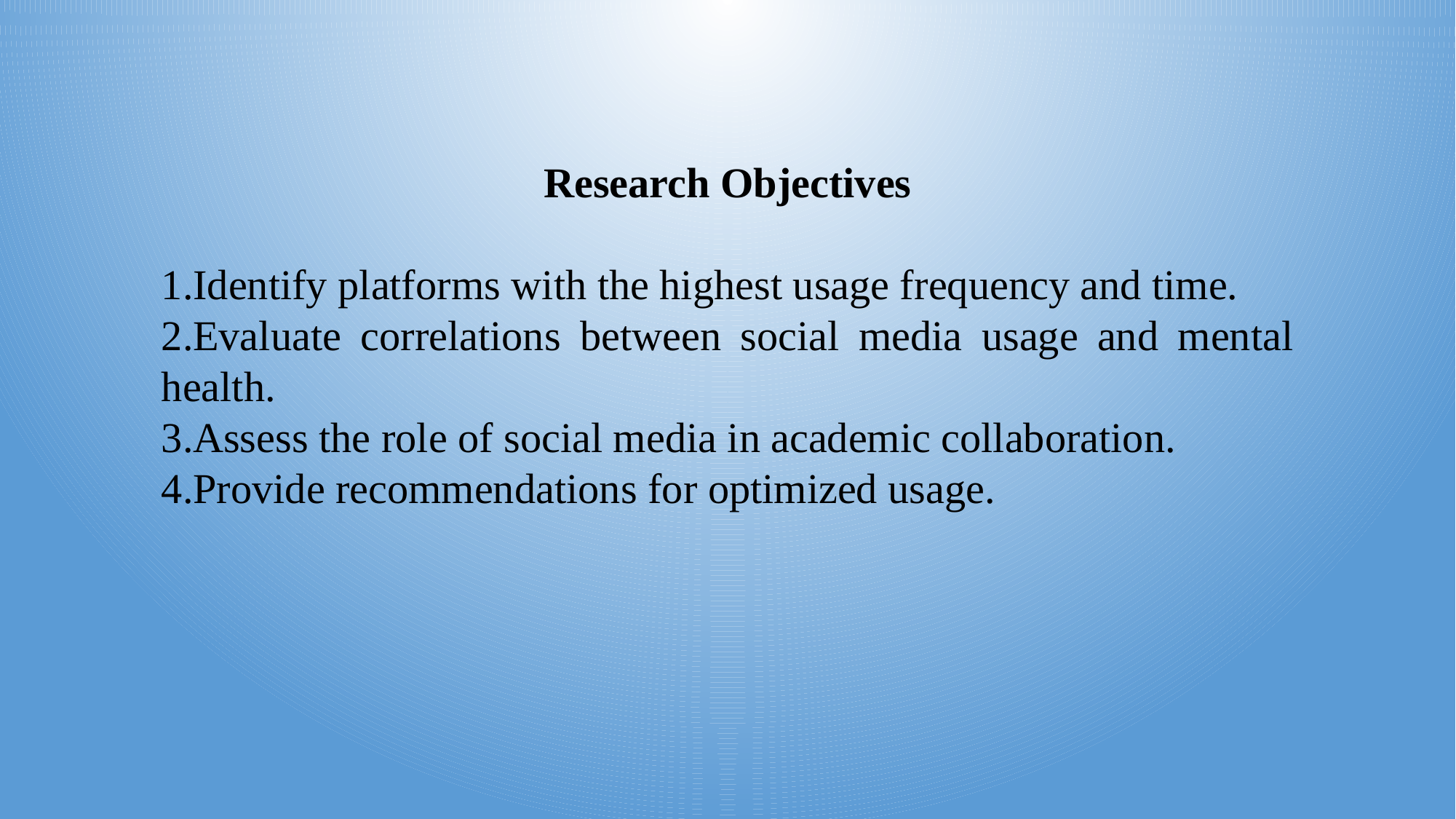

Research Objectives

Identify platforms with the highest usage frequency and time.
Evaluate correlations between social media usage and mental health.
Assess the role of social media in academic collaboration.
Provide recommendations for optimized usage.